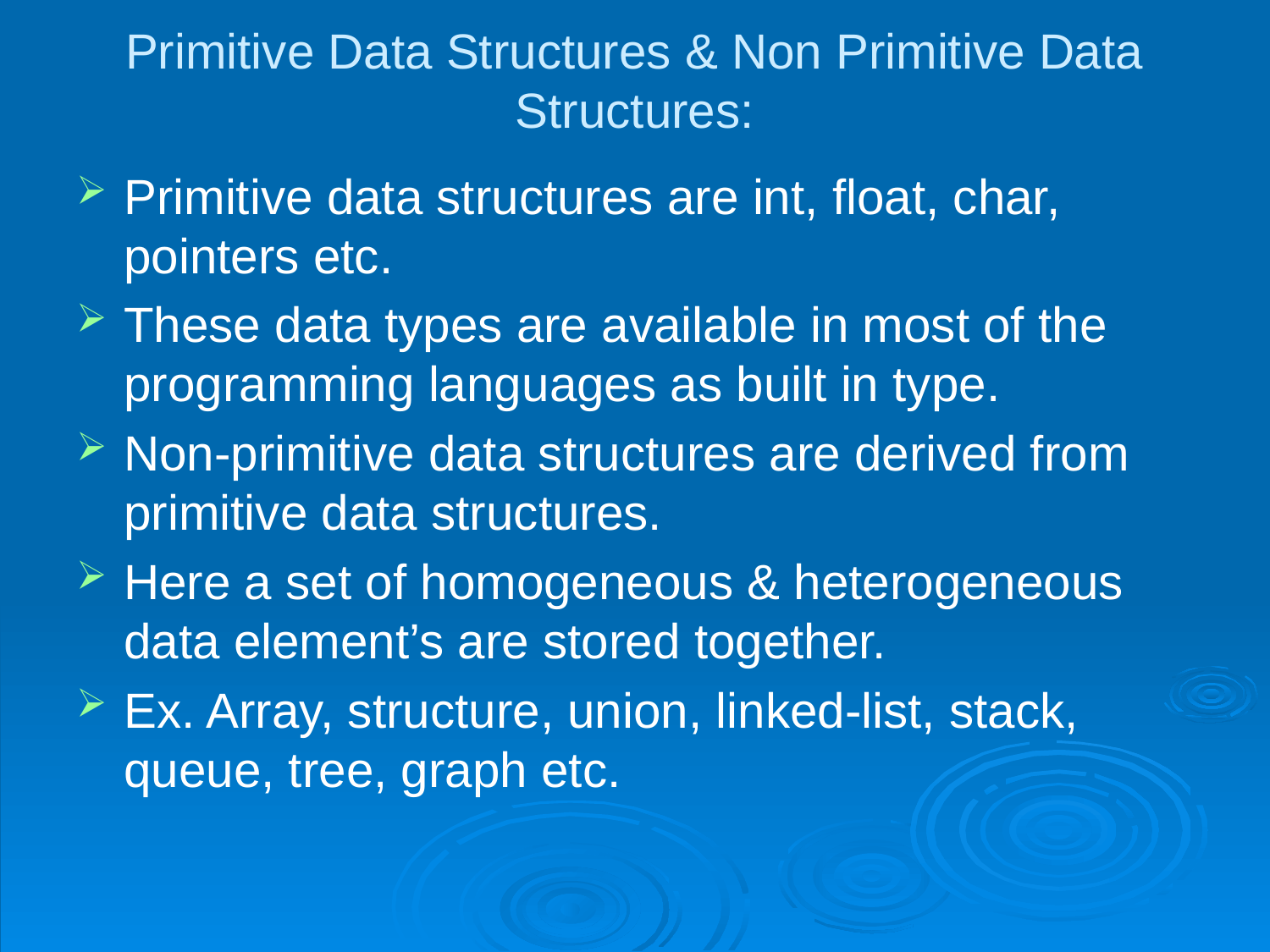

# Primitive Data Structures & Non Primitive Data Structures:
Primitive data structures are int, float, char, pointers etc.
These data types are available in most of the programming languages as built in type.
Non-primitive data structures are derived from primitive data structures.
Here a set of homogeneous & heterogeneous data element’s are stored together.
Ex. Array, structure, union, linked-list, stack, queue, tree, graph etc.